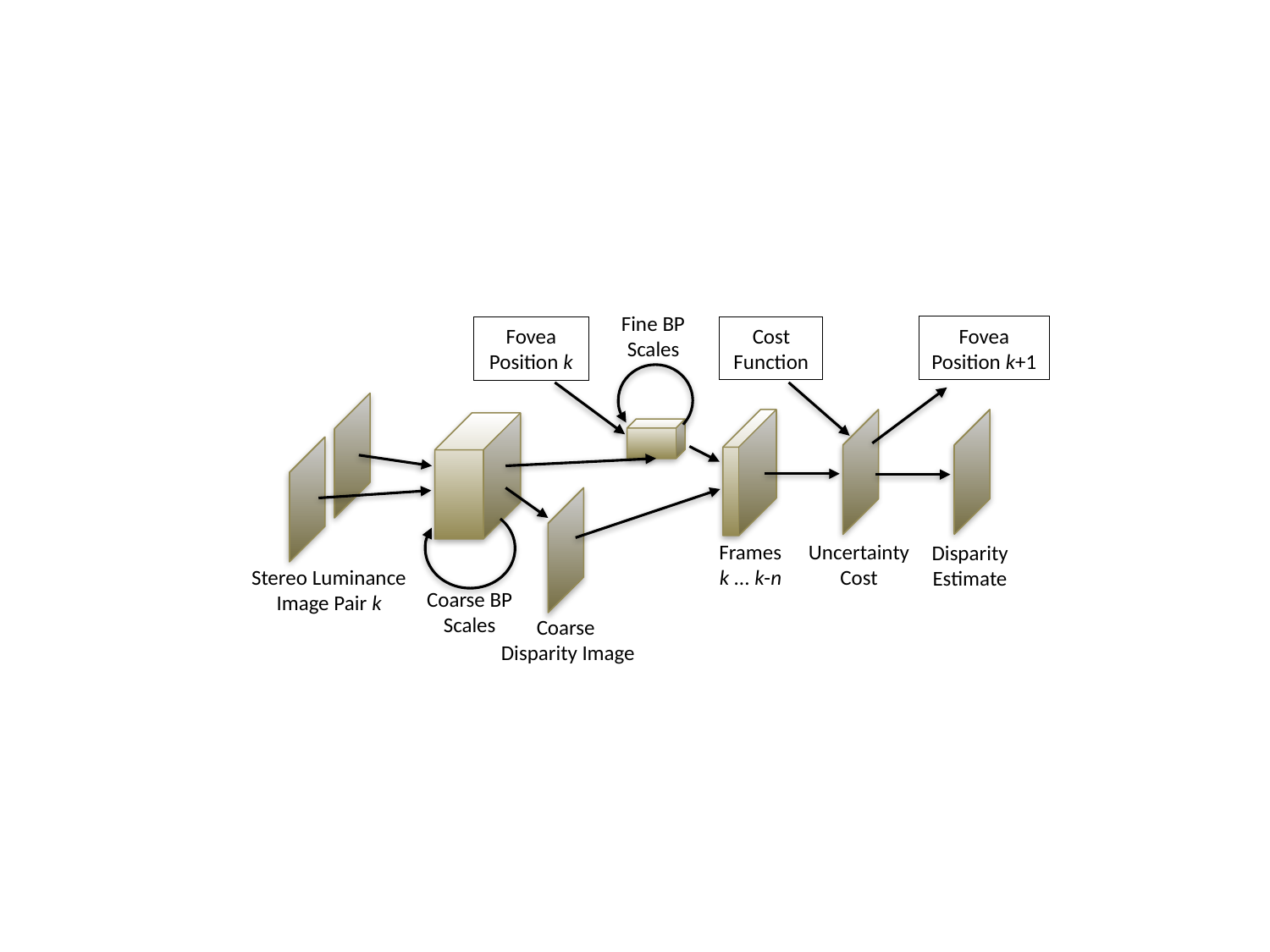

Fine BP Scales
Fovea Position k+1
Cost Function
Fovea Position k

Frames k ... k-n
Uncertainty Cost
Disparity Estimate
Stereo Luminance Image Pair k
Coarse BP
Scales
Coarse  Disparity Image